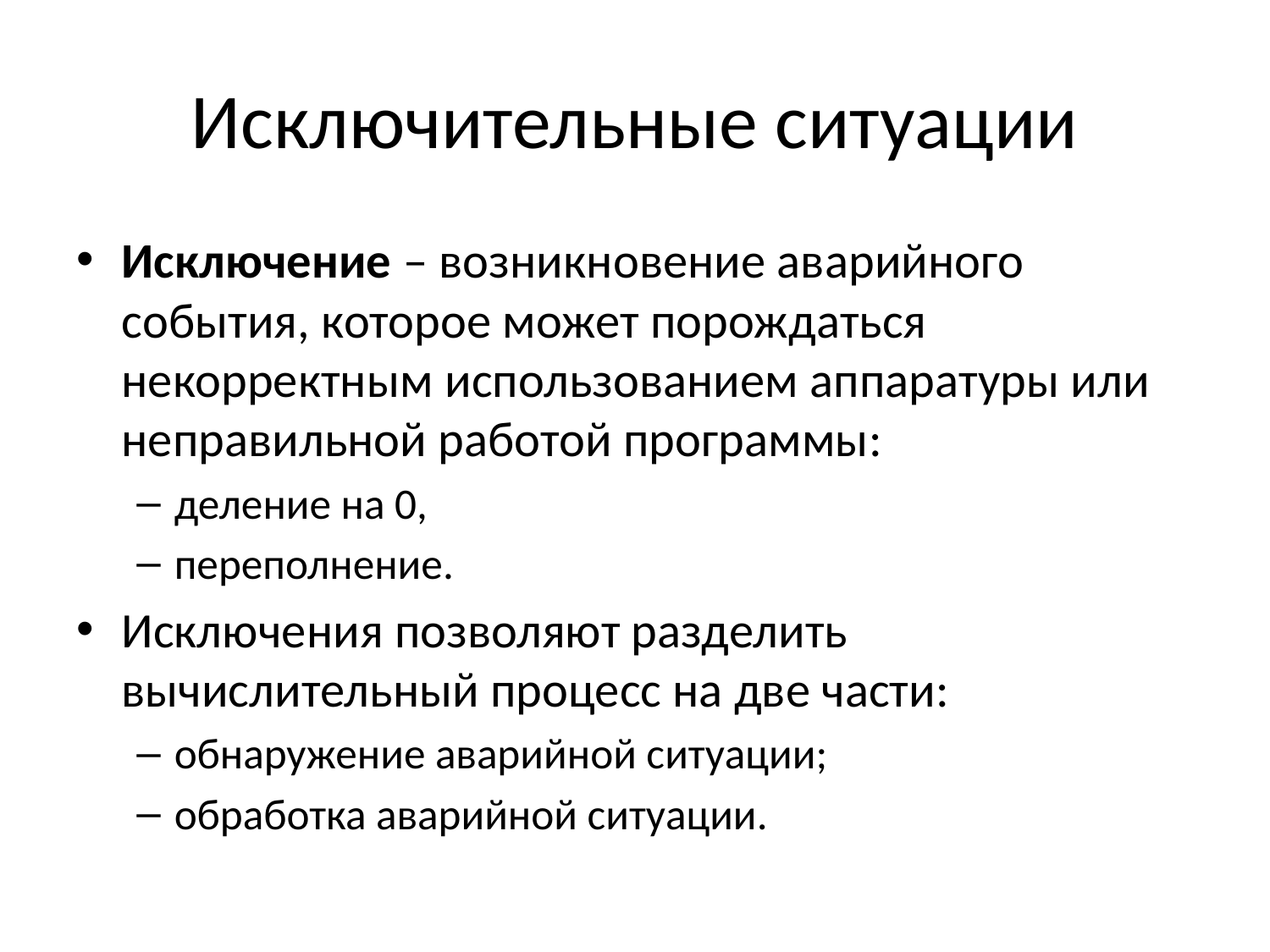

# Исключительные ситуации
Исключение – возникновение аварийного события, которое может порождаться некорректным использованием аппаратуры или неправильной работой программы:
деление на 0,
переполнение.
Исключения позволяют разделить вычислительный процесс на две части:
обнаружение аварийной ситуации;
обработка аварийной ситуации.